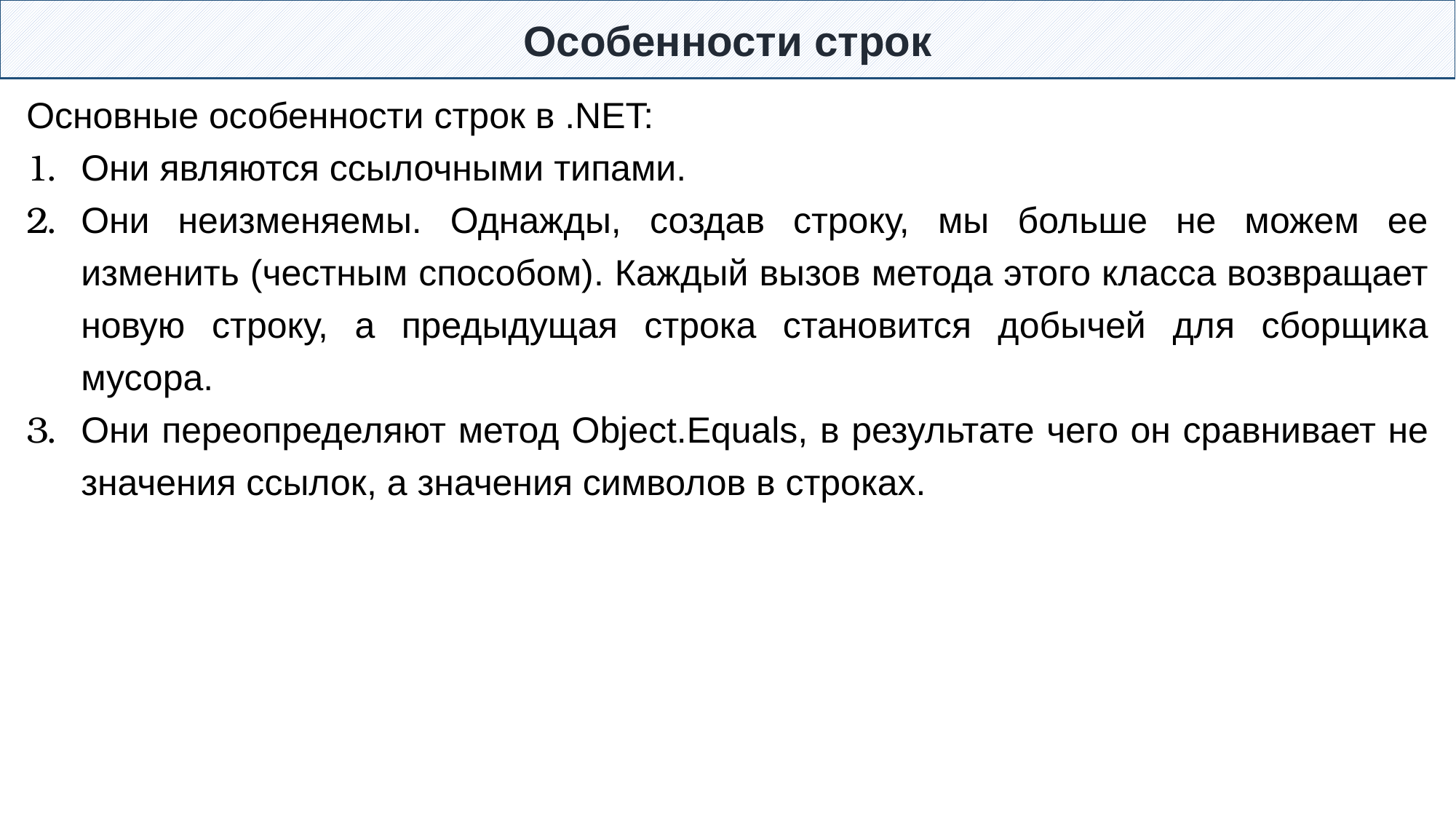

Особенности строк
Основные особенности строк в .NET:
Они являются ссылочными типами.
Они неизменяемы. Однажды, создав строку, мы больше не можем ее изменить (честным способом). Каждый вызов метода этого класса возвращает новую строку, а предыдущая строка становится добычей для сборщика мусора.
Они переопределяют метод Object.Equals, в результате чего он сравнивает не значения ссылок, а значения символов в строках.